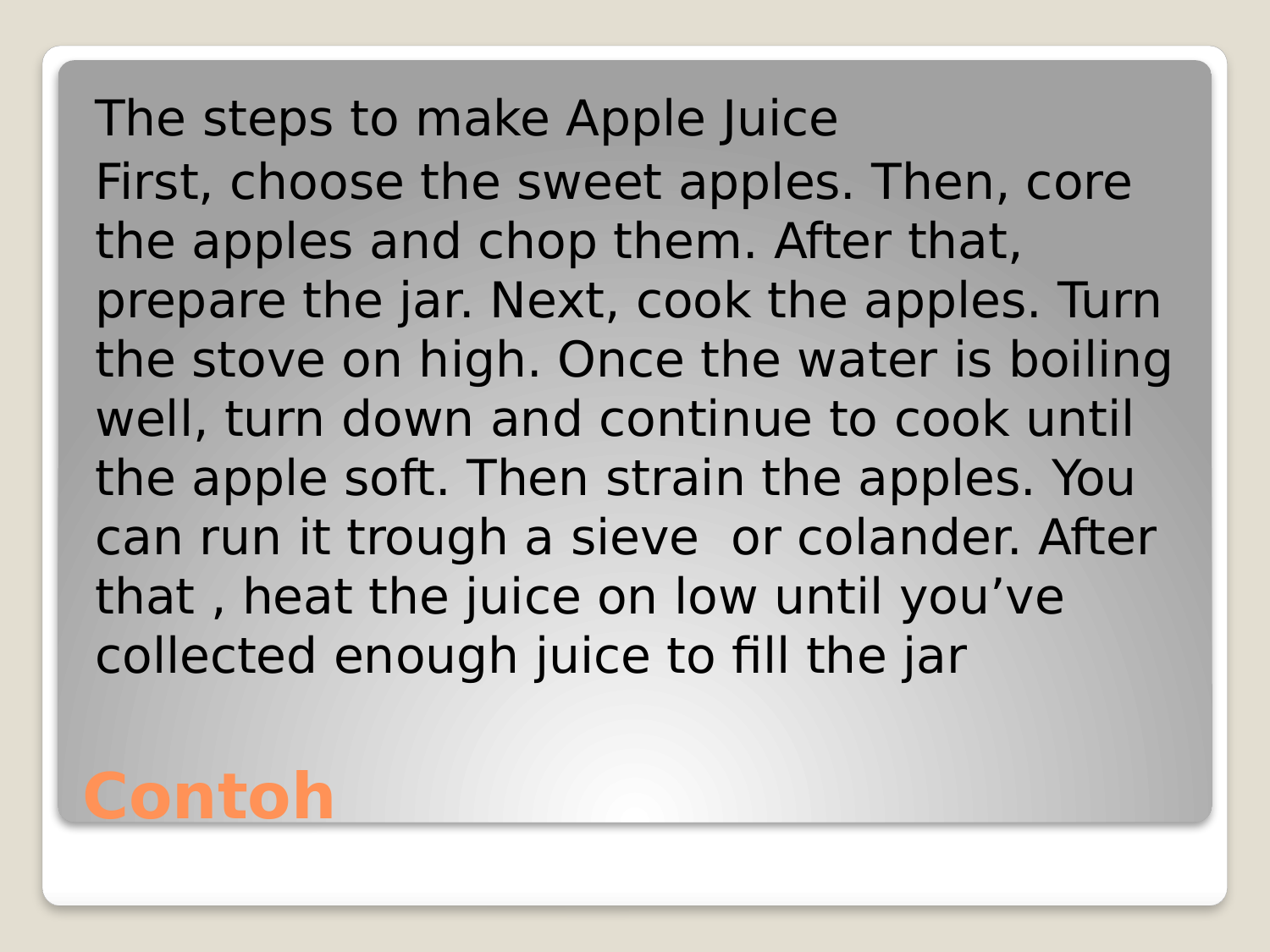

The steps to make Apple Juice
First, choose the sweet apples. Then, core the apples and chop them. After that, prepare the jar. Next, cook the apples. Turn the stove on high. Once the water is boiling well, turn down and continue to cook until the apple soft. Then strain the apples. You can run it trough a sieve  or colander. After that , heat the juice on low until you’ve collected enough juice to fill the jar
# Contoh